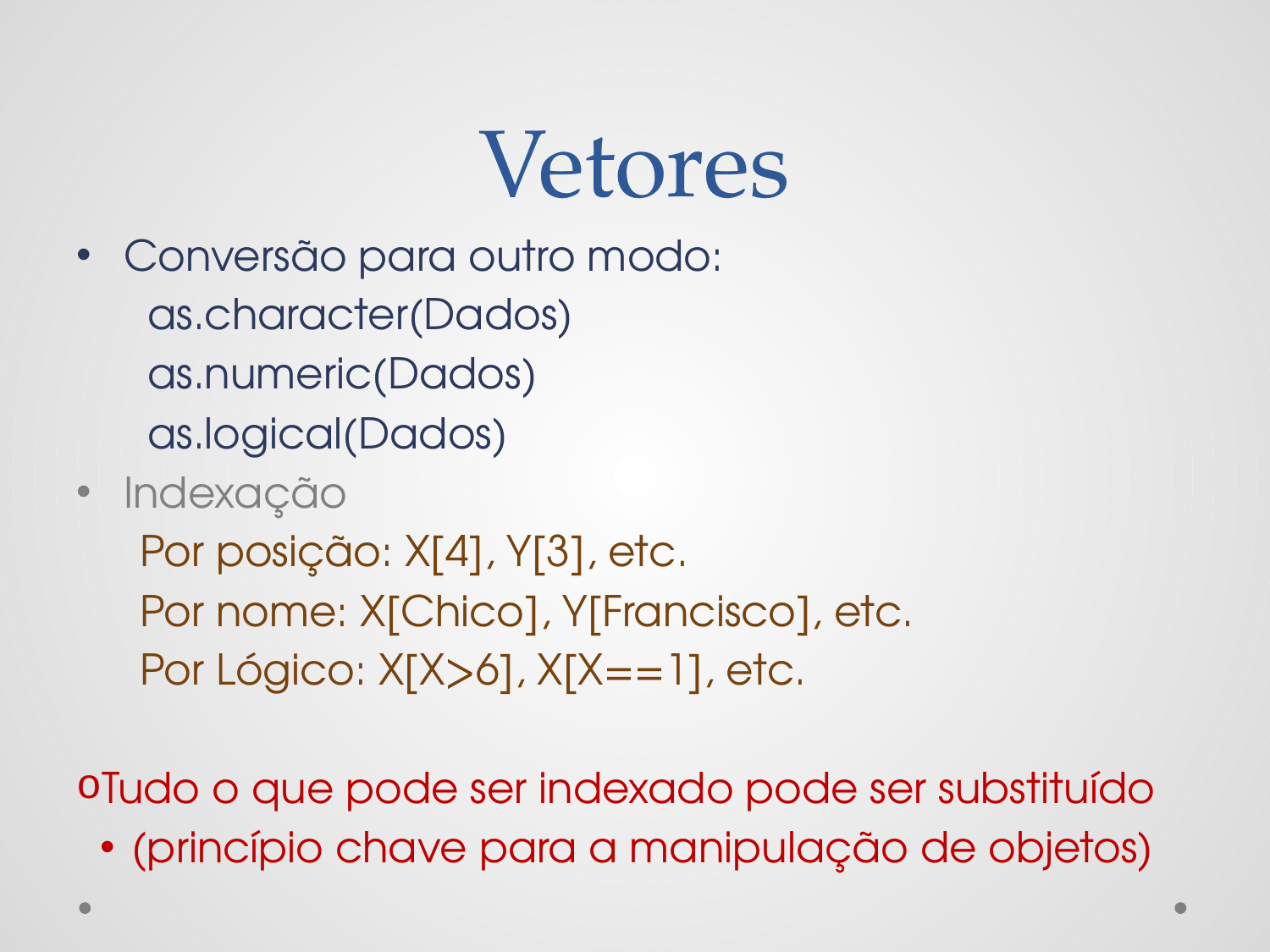

# Vetores
Conversão para outro modo:
as.character(Dados)
as.numeric(Dados)
as.logical(Dados)
Indexação
Por posição: X[4], Y[3], etc.
Por nome: X[Chico], Y[Francisco], etc.
Por Lógico: X[X>6], X[X==1], etc.

Tudo o que pode ser indexado pode ser substituído
(princípio chave para a manipulação de objetos)